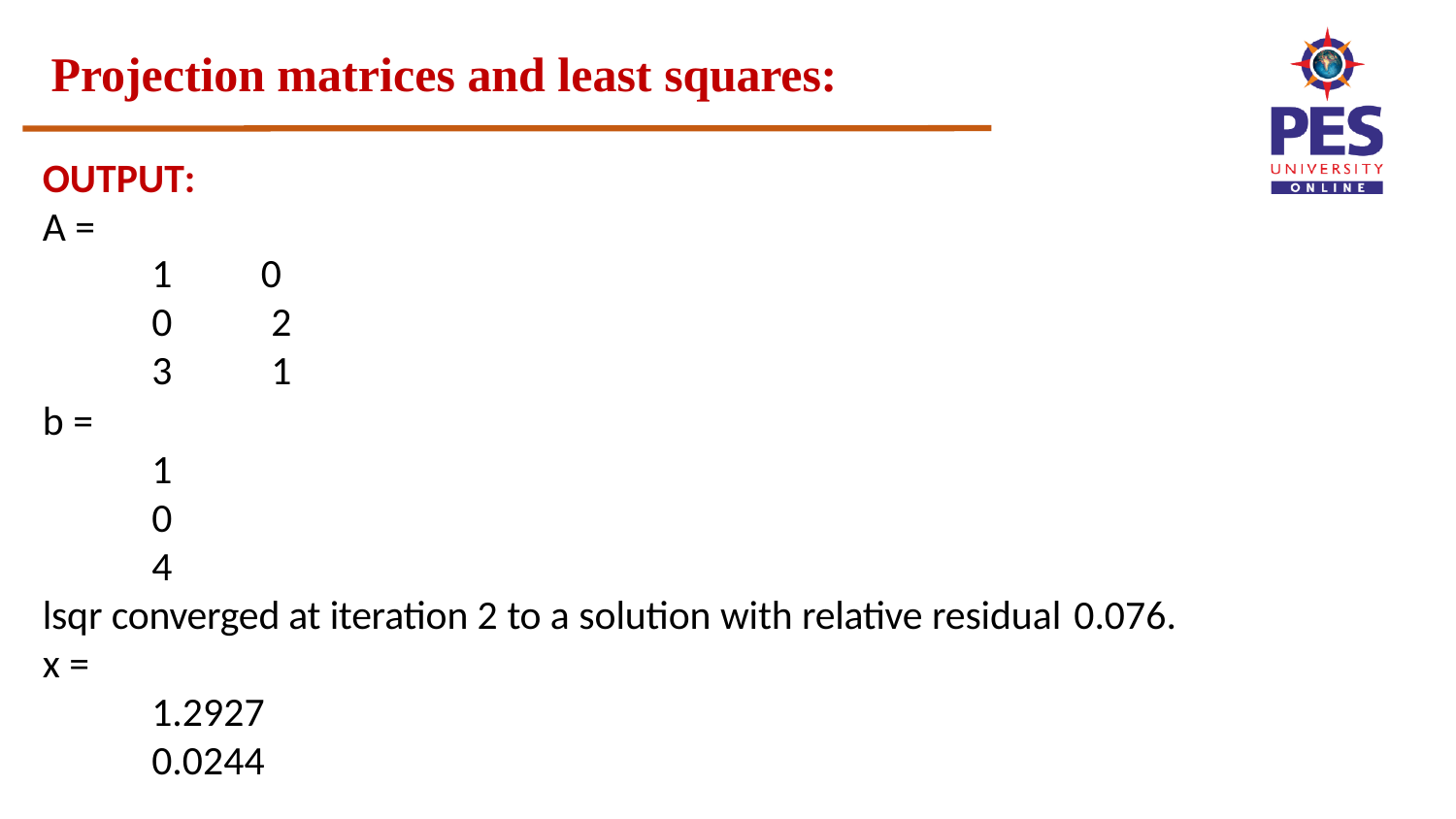

# Projection matrices and least squares:
OUTPUT:
A =
| 1 | 0 |
| --- | --- |
| 0 | 2 |
| 3 | 1 |
b =
1
0
4
lsqr converged at iteration 2 to a solution with relative residual 0.076.
x =
1.2927
0.0244